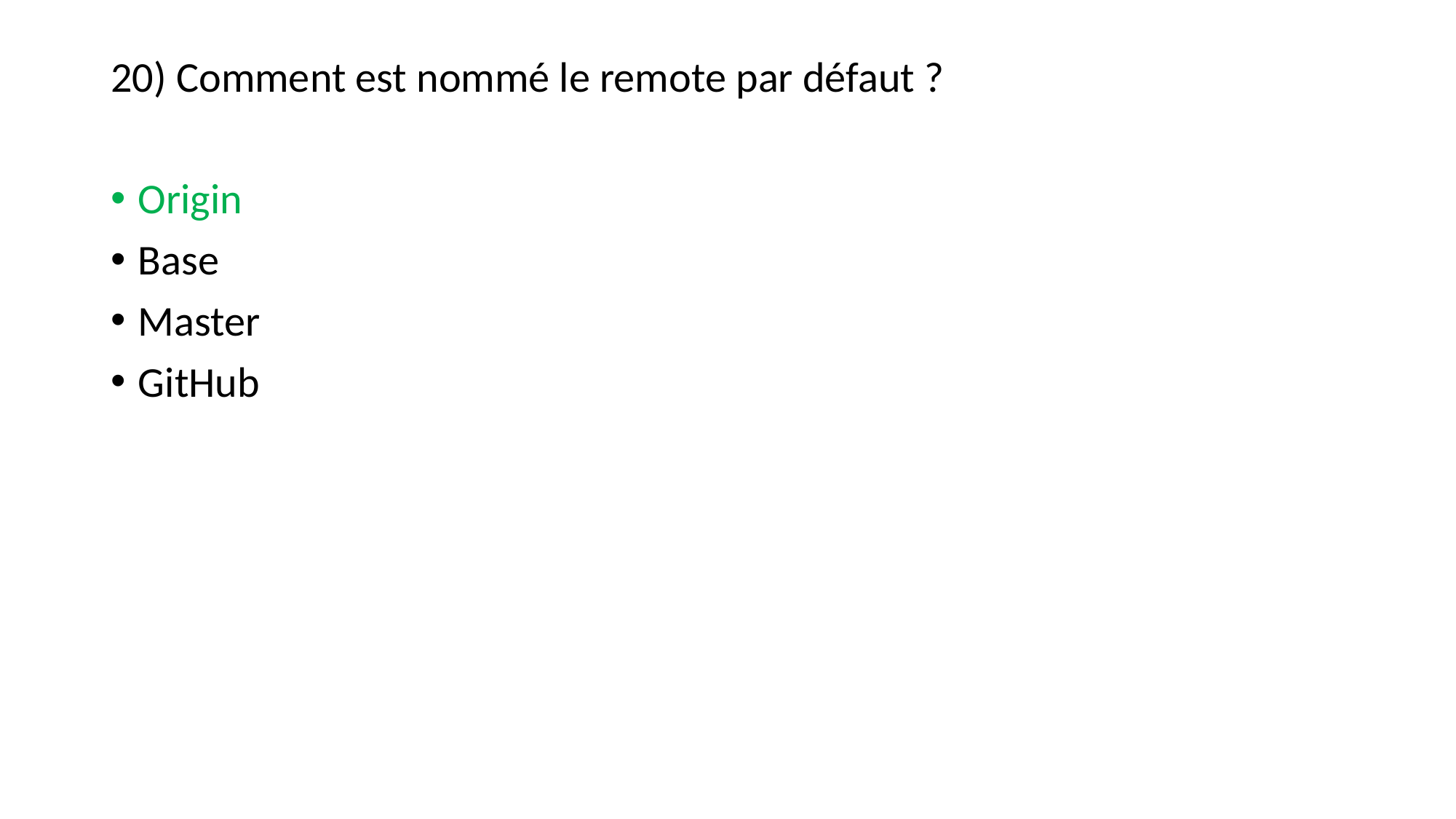

20) Comment est nommé le remote par défaut ?

Origin
Base
Master
GitHub